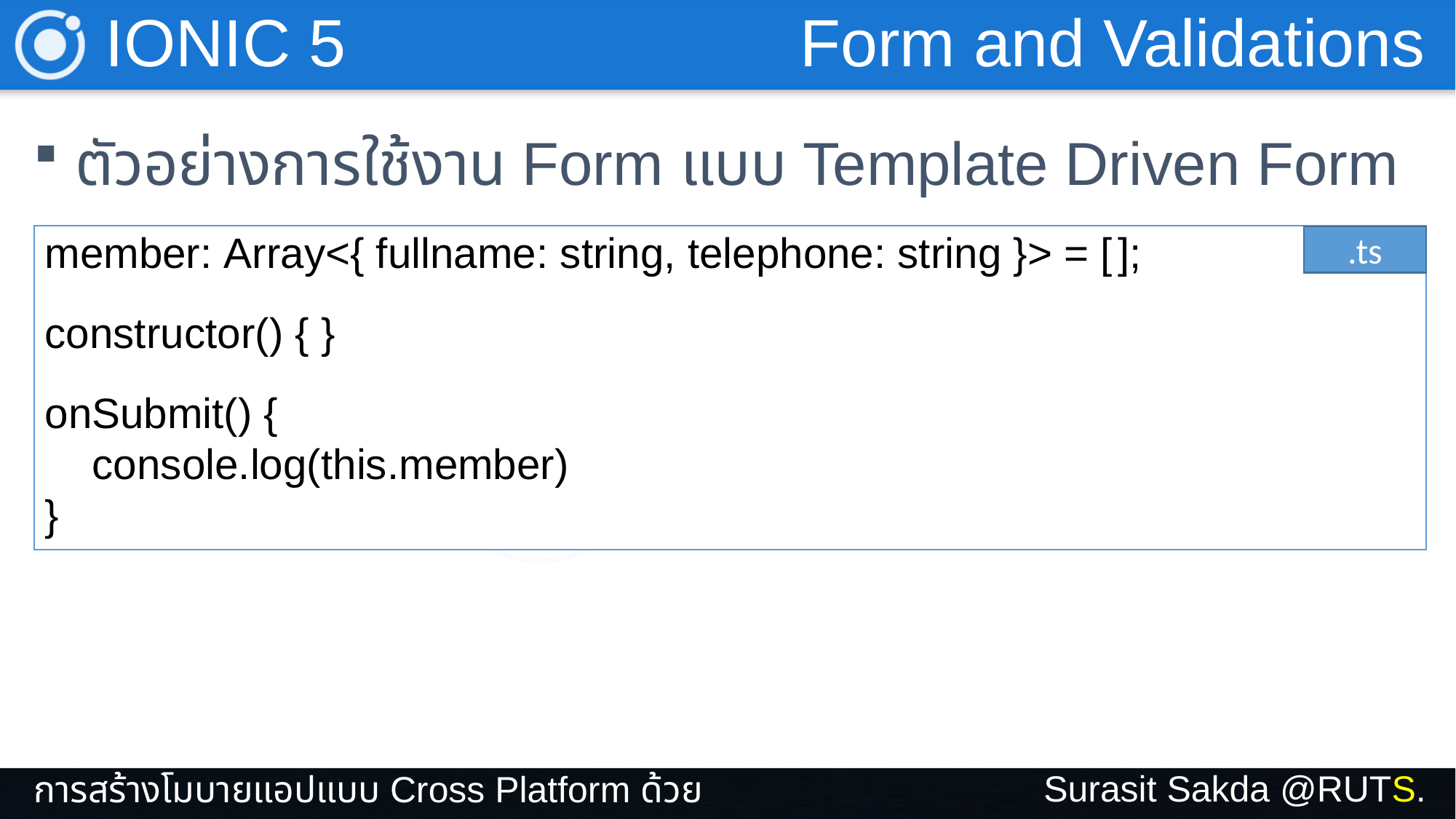

IONIC 5
Form and Validations
ตัวอย่างการใช้งาน Form แบบ Template Driven Form
member: Array<{ fullname: string, telephone: string }> = [ ];
constructor() { }
onSubmit() {
    console.log(this.member)
}
.ts
Surasit Sakda @RUTS.
การสร้างโมบายแอปแบบ Cross Platform ด้วย IONIC 5